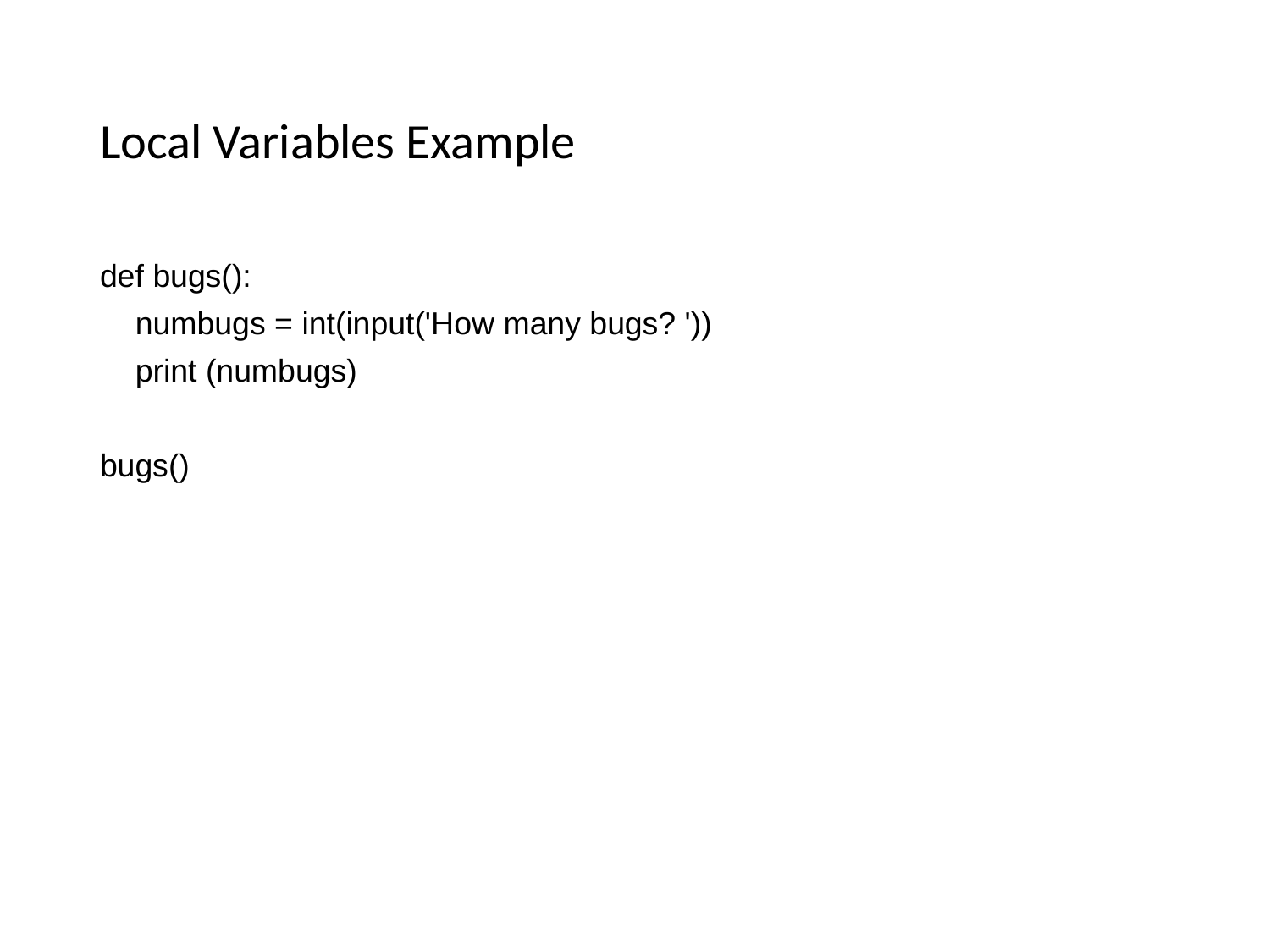

# Local Variables Example
def bugs():
    numbugs = int(input('How many bugs? '))
    print (numbugs)

bugs()